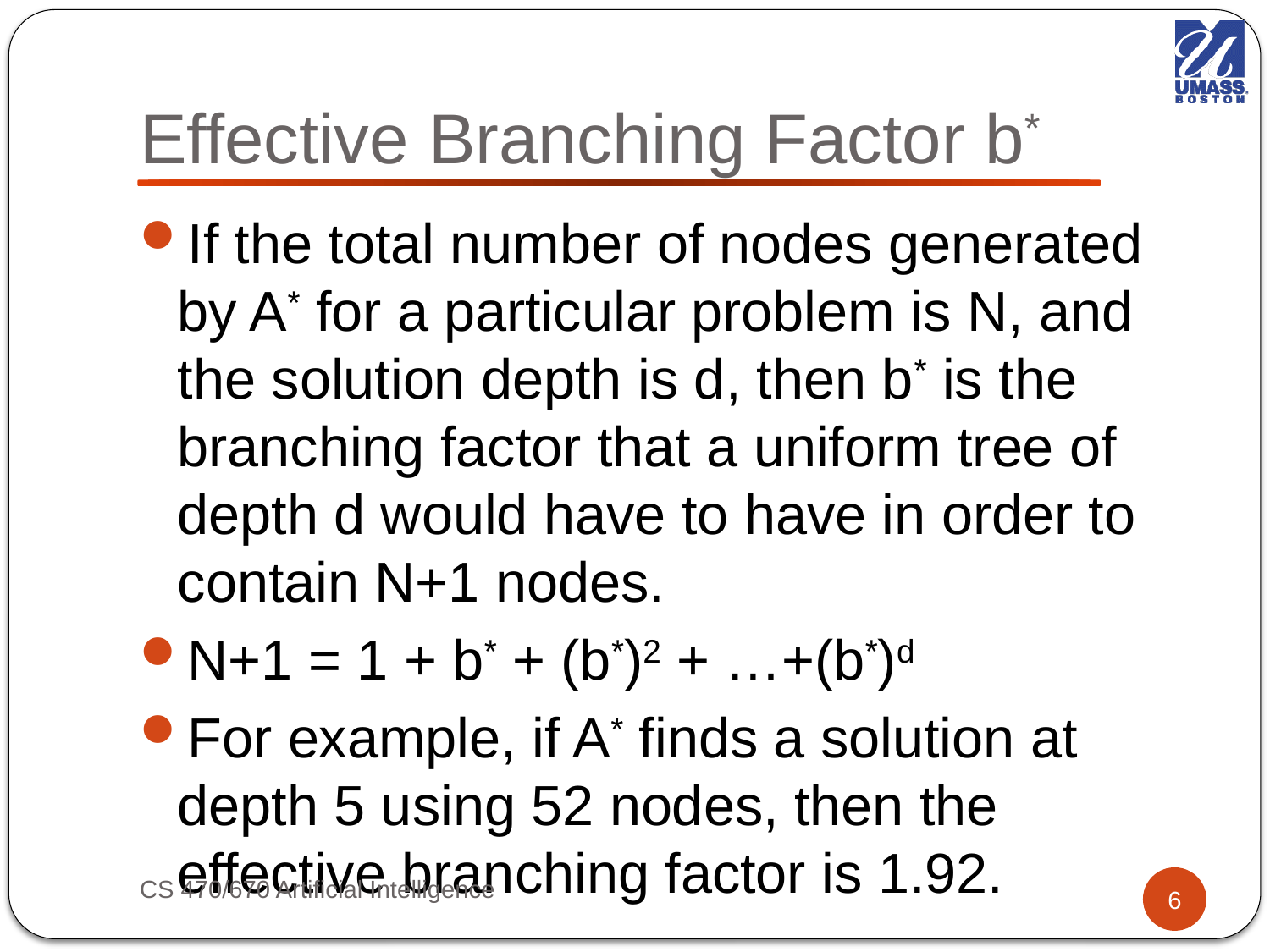

# Effective Branching Factor b*
If the total number of nodes generated by A* for a particular problem is N, and the solution depth is d, then b* is the branching factor that a uniform tree of depth d would have to have in order to contain N+1 nodes.
N+1 = 1 + b* + (b*)2 + …+(b*)d
For example, if A* finds a solution at depth 5 using 52 nodes, then the effective branching factor is 1.92.

CS 470/670 Artificial Intelligence

6